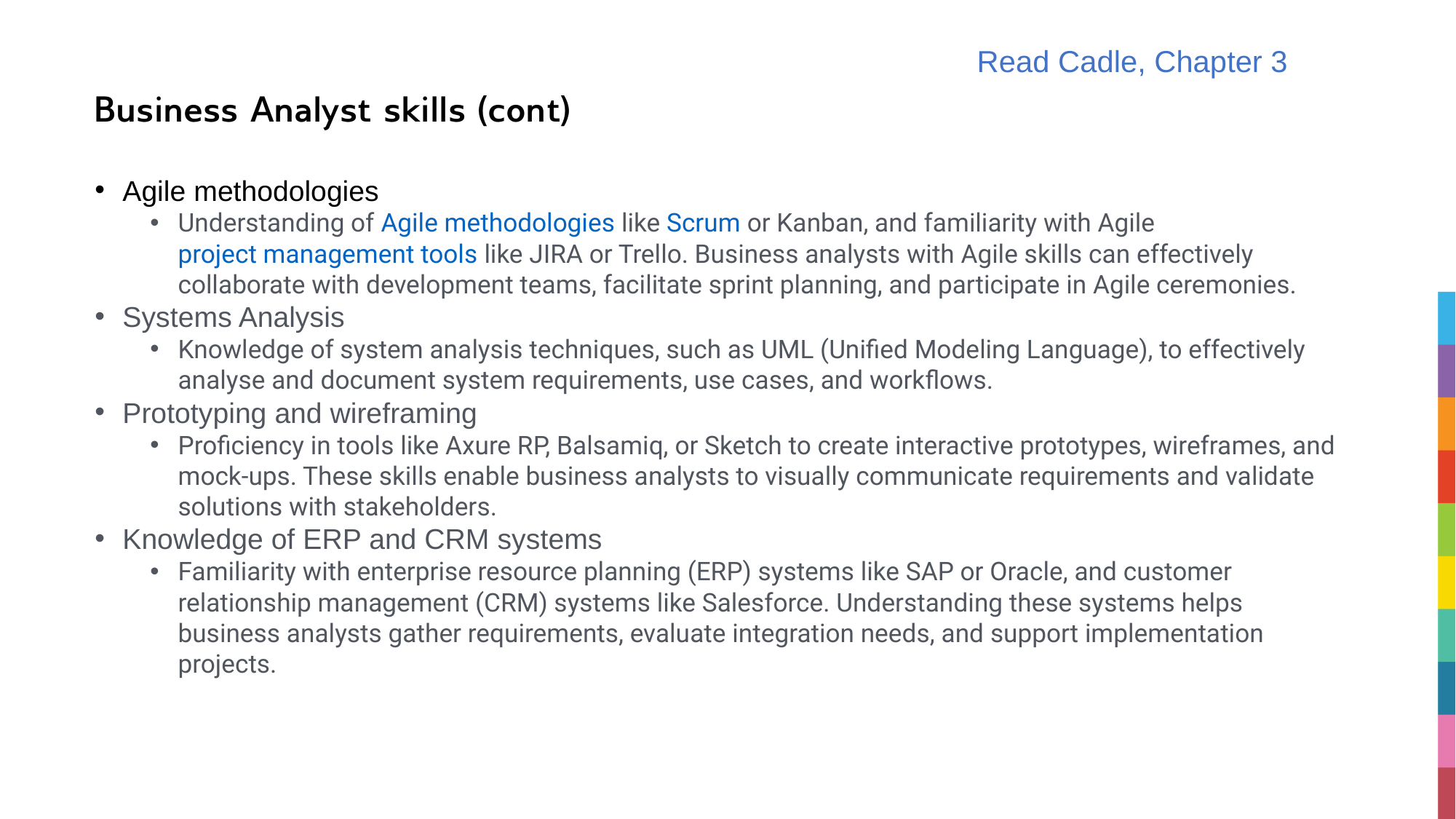

Read Cadle, Chapter 3
# Business Analyst skills (cont)
Agile methodologies
Understanding of Agile methodologies like Scrum or Kanban, and familiarity with Agile project management tools like JIRA or Trello. Business analysts with Agile skills can effectively collaborate with development teams, facilitate sprint planning, and participate in Agile ceremonies.
Systems Analysis
Knowledge of system analysis techniques, such as UML (Unified Modeling Language), to effectively analyse and document system requirements, use cases, and workflows.
Prototyping and wireframing
Proficiency in tools like Axure RP, Balsamiq, or Sketch to create interactive prototypes, wireframes, and mock-ups. These skills enable business analysts to visually communicate requirements and validate solutions with stakeholders.
Knowledge of ERP and CRM systems
Familiarity with enterprise resource planning (ERP) systems like SAP or Oracle, and customer relationship management (CRM) systems like Salesforce. Understanding these systems helps business analysts gather requirements, evaluate integration needs, and support implementation projects.